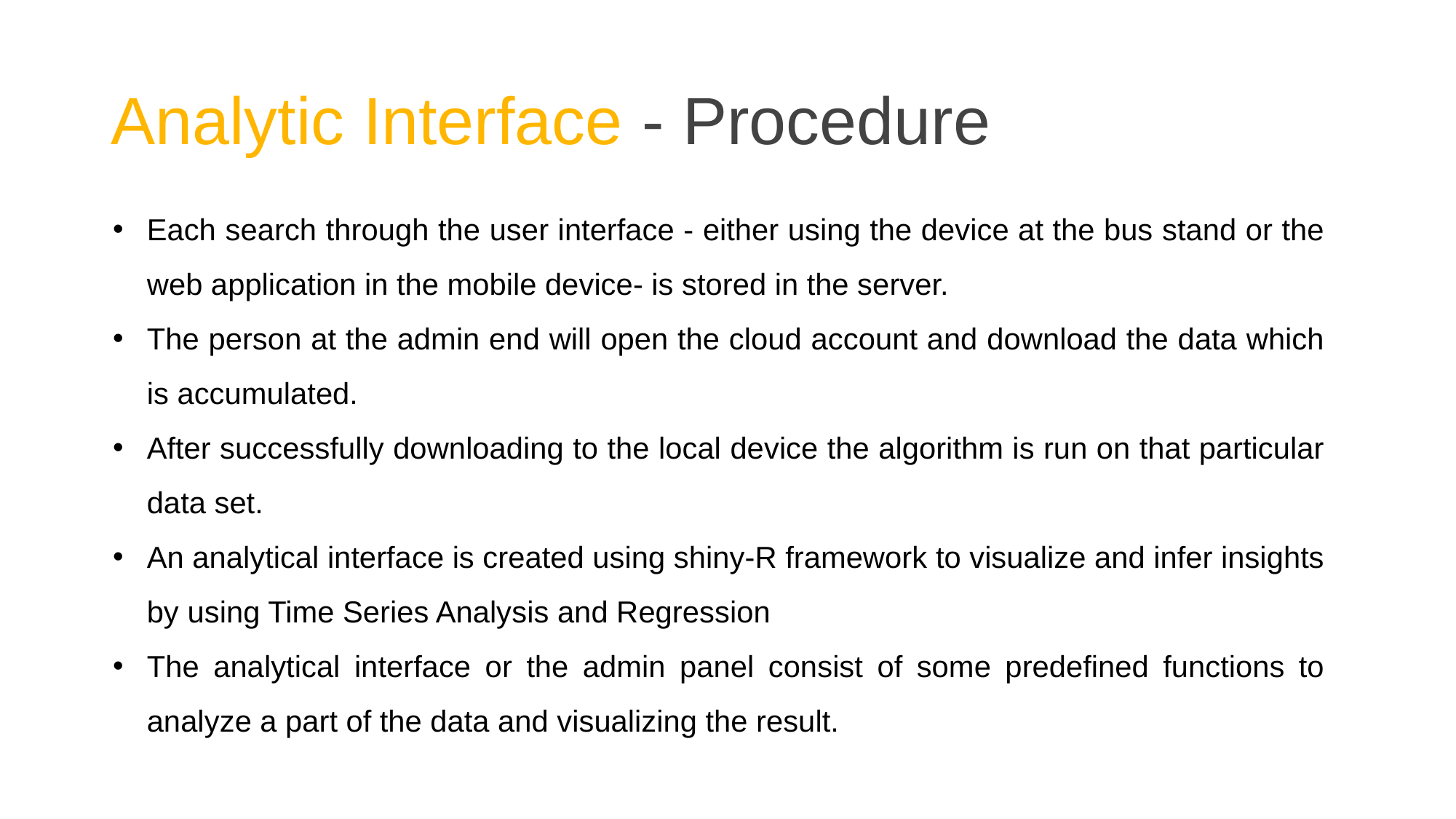

# Analytic Interface - Procedure
Each search through the user interface - either using the device at the bus stand or the web application in the mobile device- is stored in the server.
The person at the admin end will open the cloud account and download the data which is accumulated.
After successfully downloading to the local device the algorithm is run on that particular data set.
An analytical interface is created using shiny-R framework to visualize and infer insights by using Time Series Analysis and Regression
The analytical interface or the admin panel consist of some predefined functions to analyze a part of the data and visualizing the result.